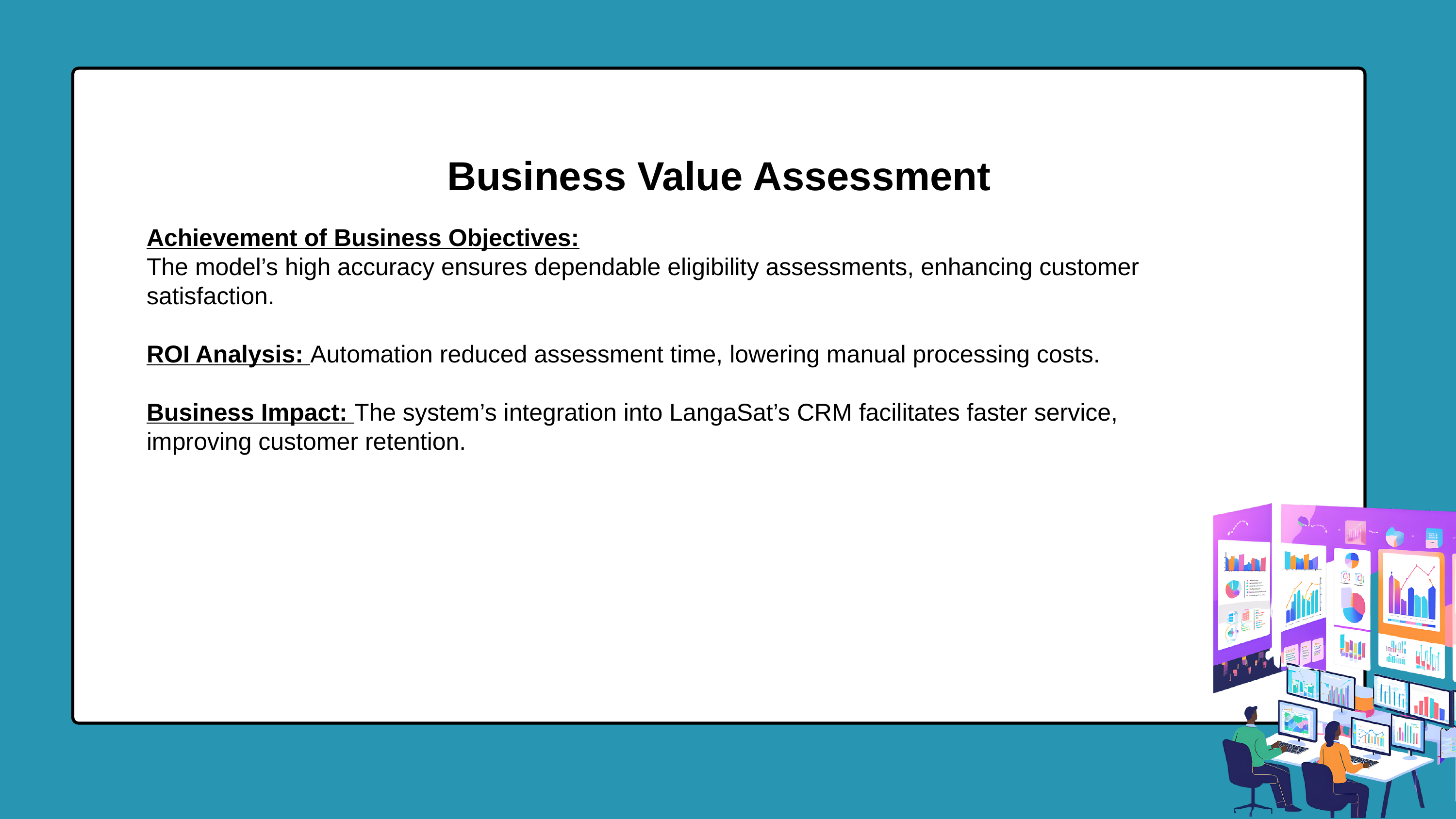

Business Value Assessment

Achievement of Business Objectives:
The model’s high accuracy ensures dependable eligibility assessments, enhancing customer satisfaction.

ROI Analysis: Automation reduced assessment time, lowering manual processing costs.

Business Impact: The system’s integration into LangaSat’s CRM facilitates faster service, improving customer retention.